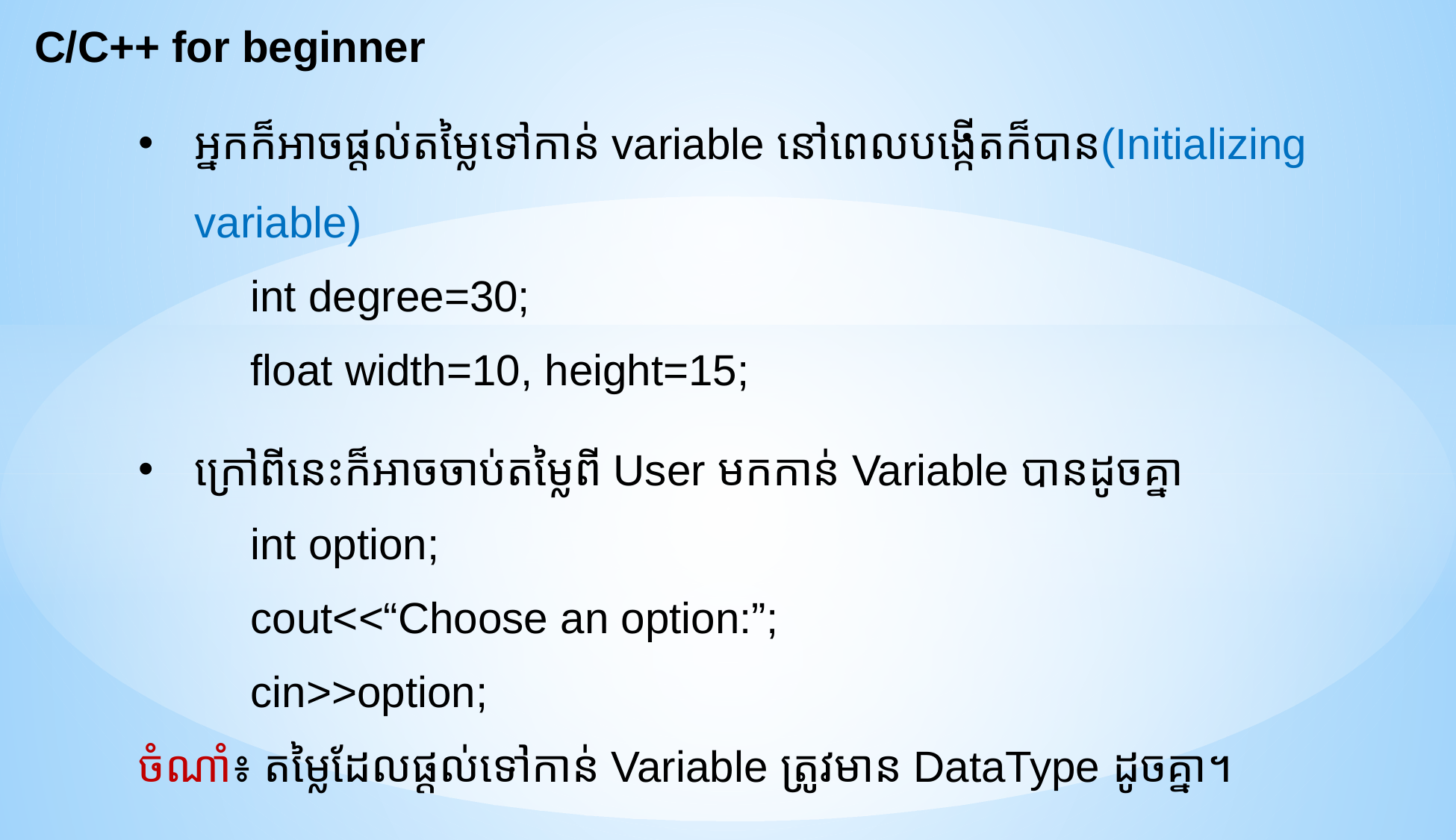

C/C++ for beginner
អ្នកក៏អាចផ្តល់តម្លៃទៅកាន់ variable​ នៅពេលបង្កើតក៏បាន(Initializing variable)
	int degree=30;
	float width=10, height=15;
ក្រៅពីនេះក៏អាចចាប់តម្លៃពី User មកកាន់ Variable បានដូចគ្នា
	int option;
	cout<<“Choose an option:”;
	cin>>option;
ចំណាំ៖ តម្លៃដែលផ្តល់ទៅកាន់ Variable ត្រូវមាន DataType ដូចគ្នា។